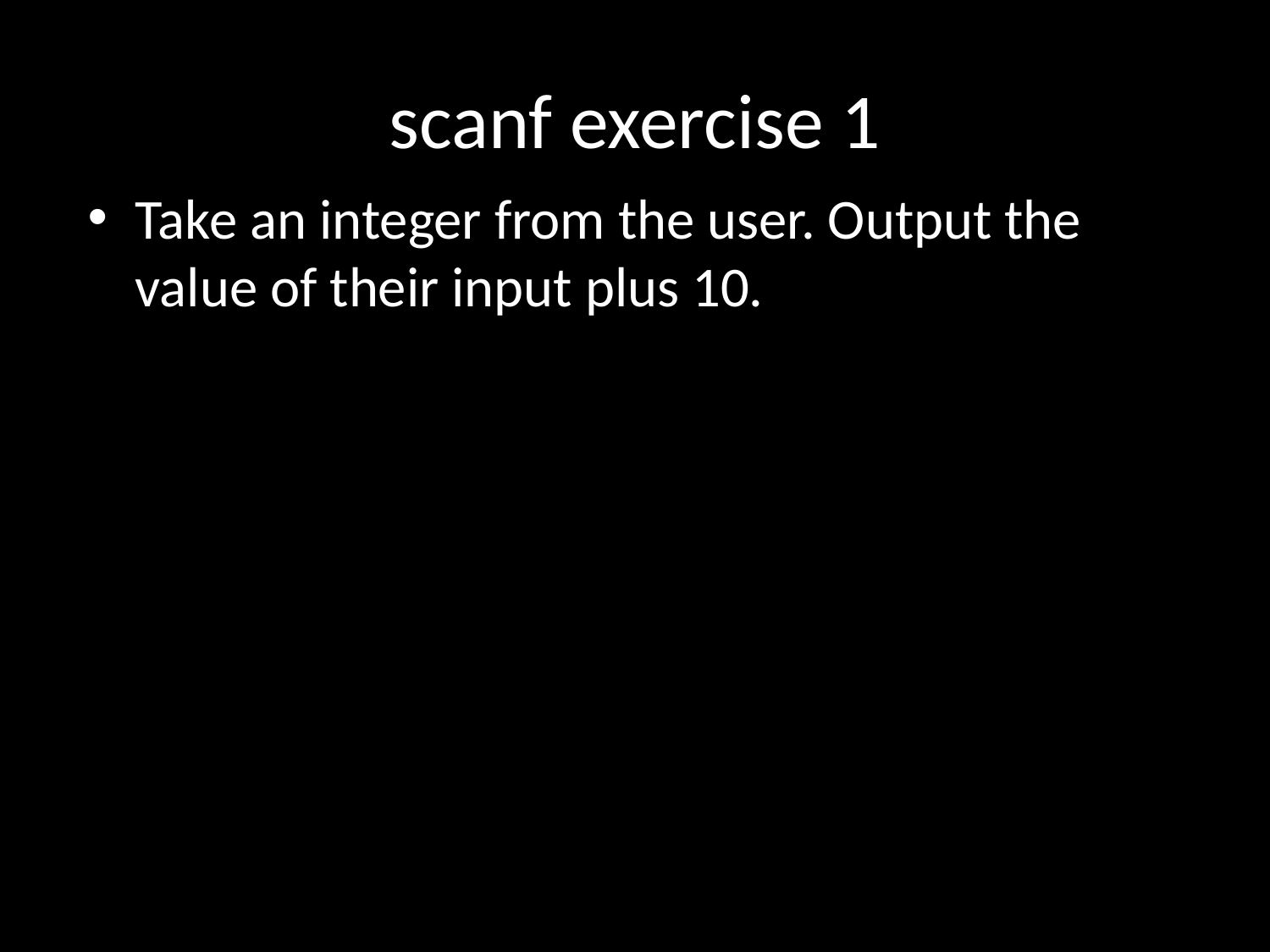

# scanf exercise 1
Take an integer from the user. Output the value of their input plus 10.